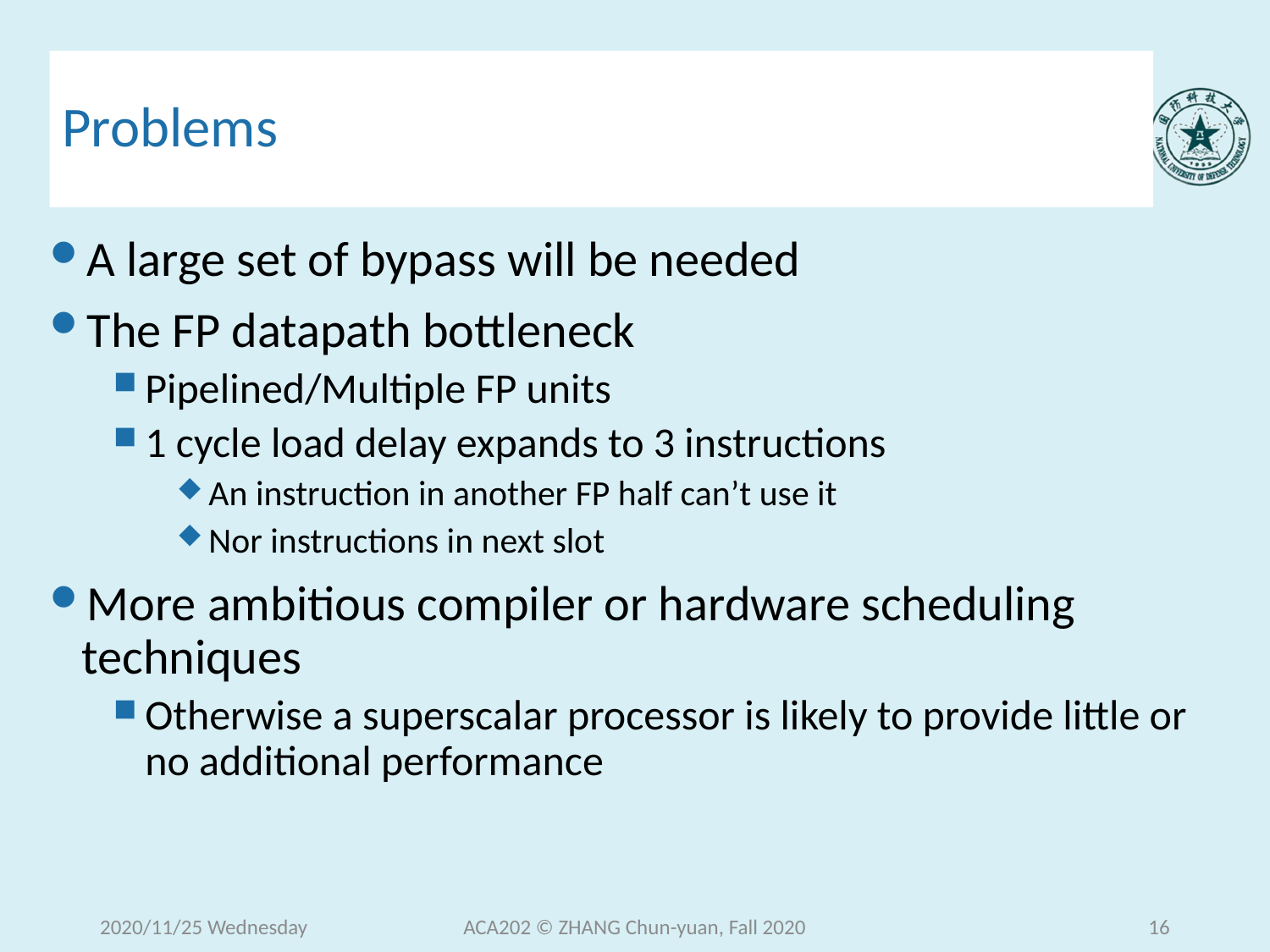

# Problems
A large set of bypass will be needed
The FP datapath bottleneck
Pipelined/Multiple FP units
1 cycle load delay expands to 3 instructions
An instruction in another FP half can’t use it
Nor instructions in next slot
More ambitious compiler or hardware scheduling techniques
Otherwise a superscalar processor is likely to provide little or no additional performance
2020/11/25 Wednesday
ACA202 © ZHANG Chun-yuan, Fall 2020
16